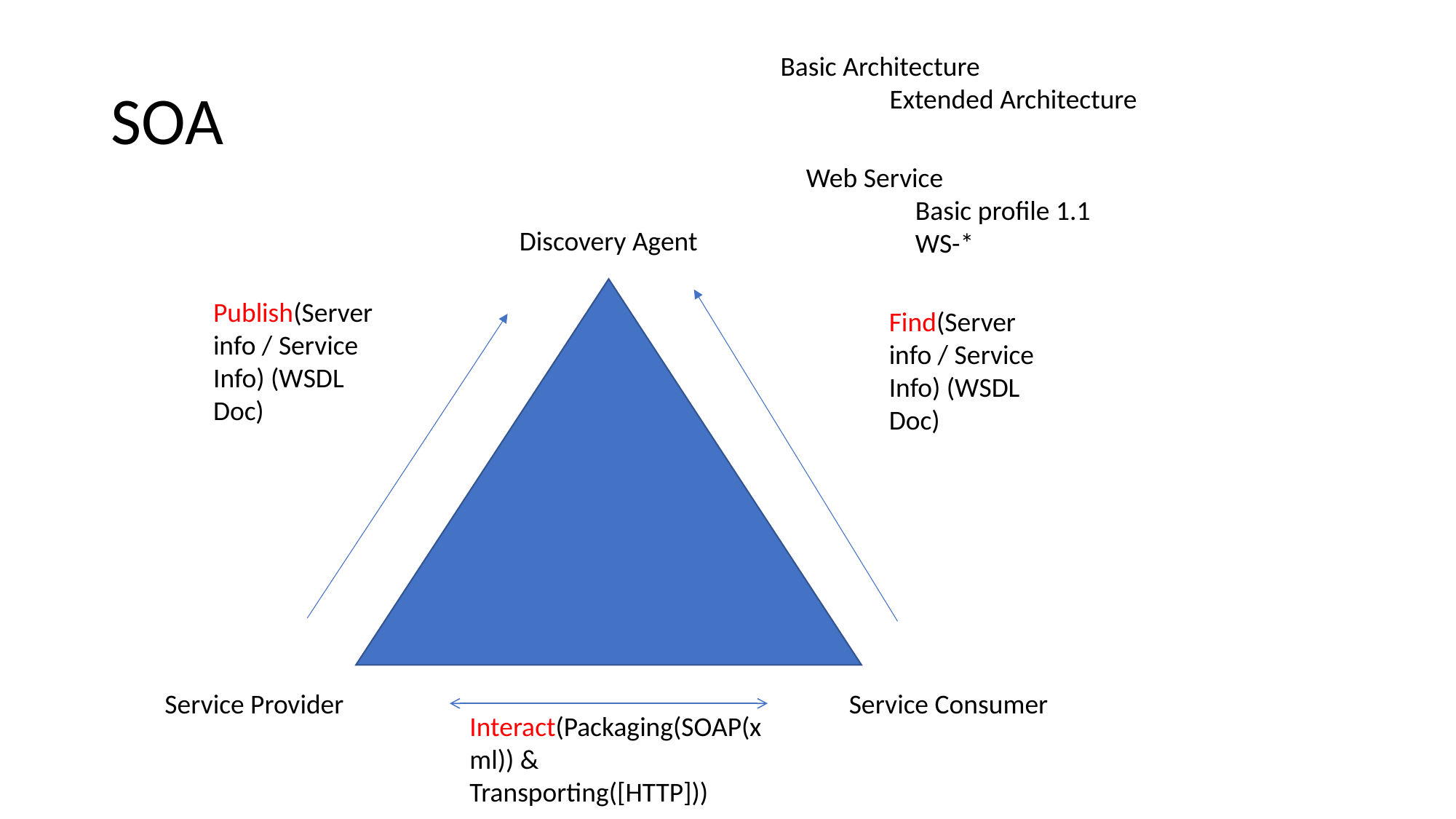

Basic Architecture
	Extended Architecture
# SOA
Web Service
	Basic profile 1.1
 	WS-*
Discovery Agent

Publish(Server info / Service Info) (WSDL Doc)
Find(Server info / Service Info) (WSDL Doc)
Service Provider
Service Consumer
Interact(Packaging(SOAP(xml)) & Transporting([HTTP]))